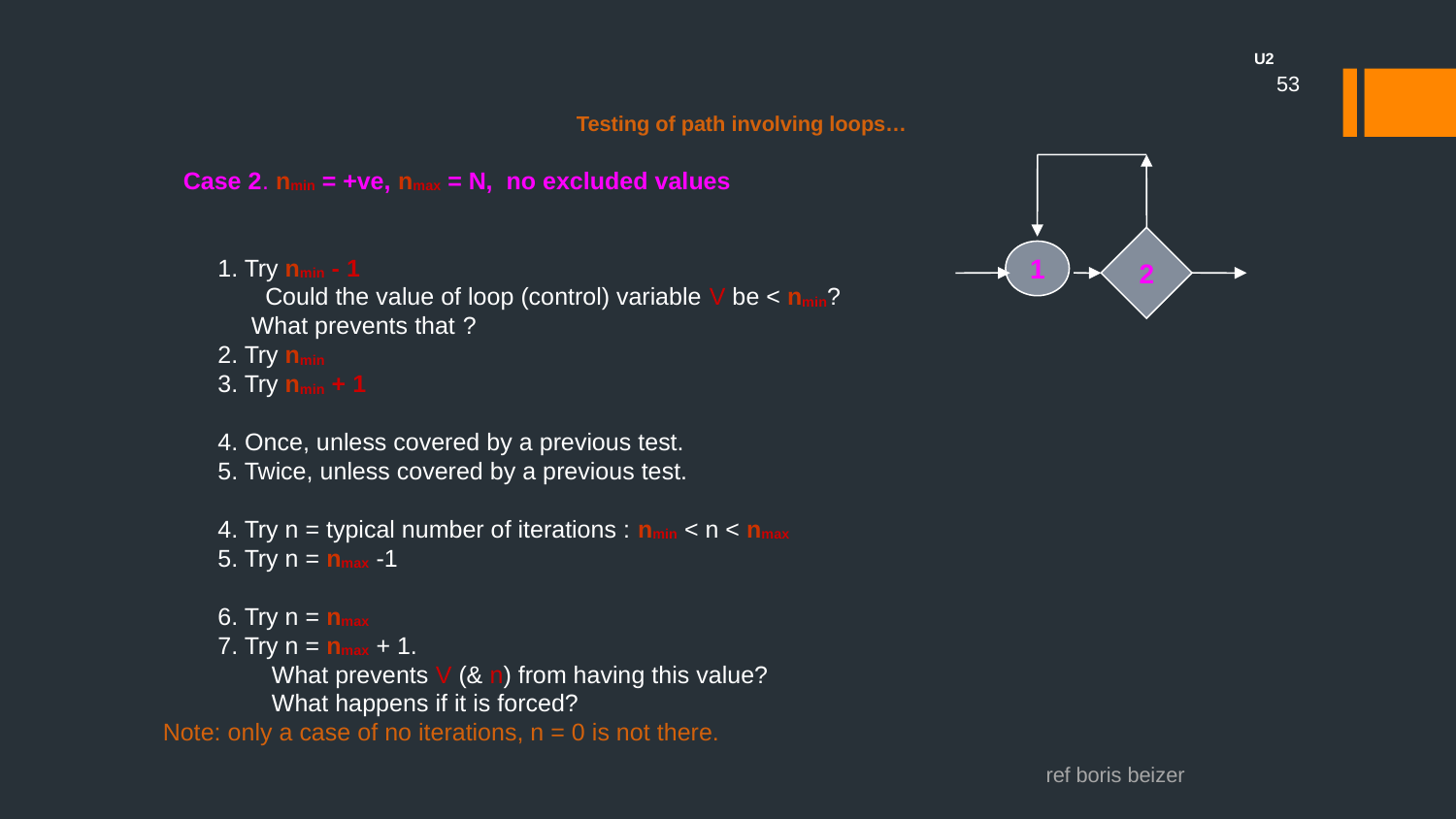

U2
53
Testing of path involving loops…

   Case 2. nmin = +ve, nmax = N,  no excluded values

	1. Try nmin - 1
	       Could the value of loop (control) variable V be < nmin?
             What prevents that ?
	2. Try nmin
	3. Try nmin + 1

	4. Once, unless covered by a previous test.
	5. Twice, unless covered by a previous test.

	4. Try n = typical number of iterations : nmin < n < nmax
	5. Try n = nmax -1

	6. Try n = nmax
	7. Try n = nmax + 1.
                What prevents V (& n) from having this value?
                What happens if it is forced?
Note: only a case of no iterations, n = 0 is not there.

2
1

ref boris beizer